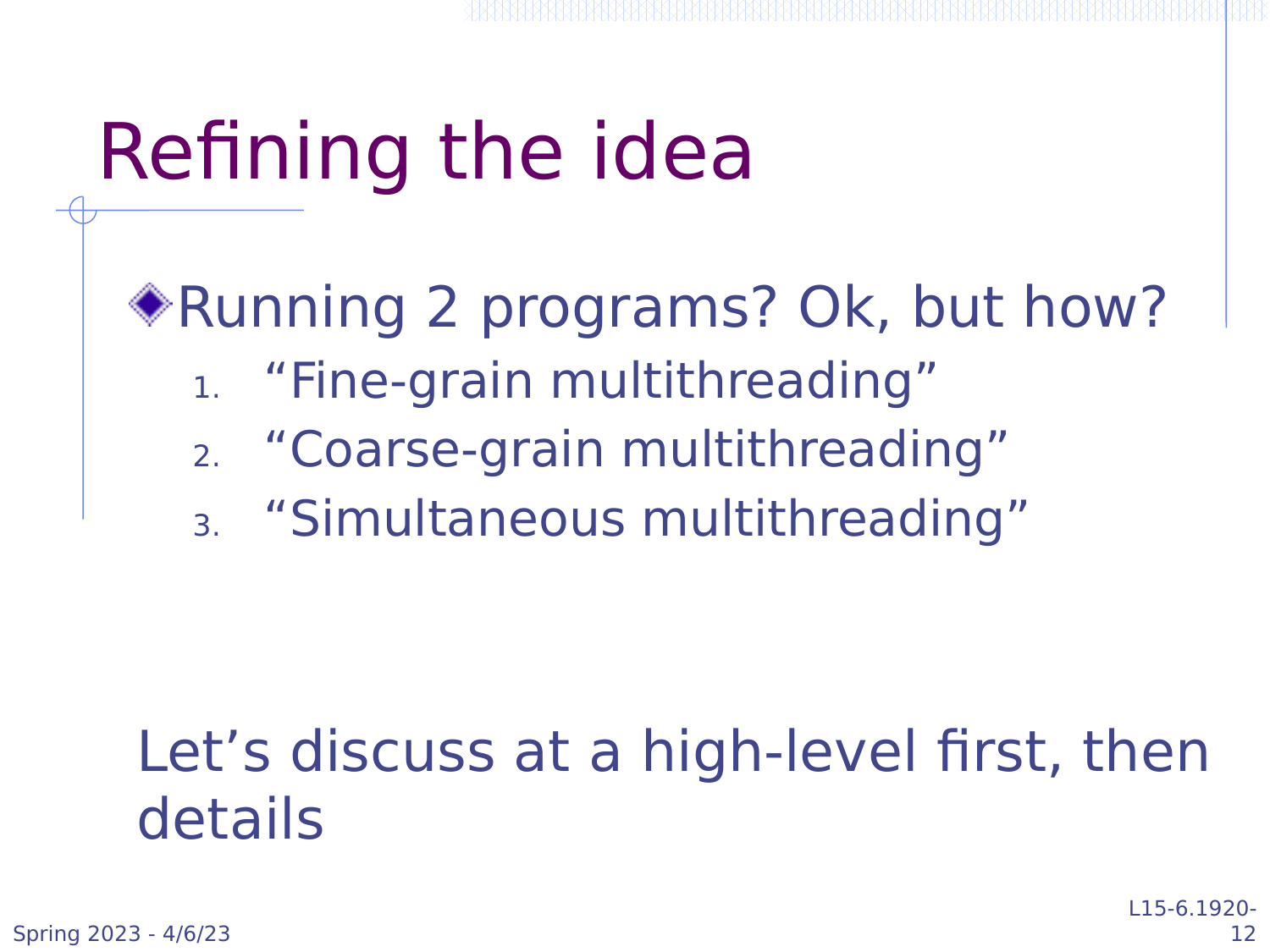

# Refining the idea
Running 2 programs? Ok, but how?
“Fine-grain multithreading”
“Coarse-grain multithreading”
“Simultaneous multithreading”

Let’s discuss at a high-level first, then details

Spring 2023 - 4/6/23
L15-6.1920-
12